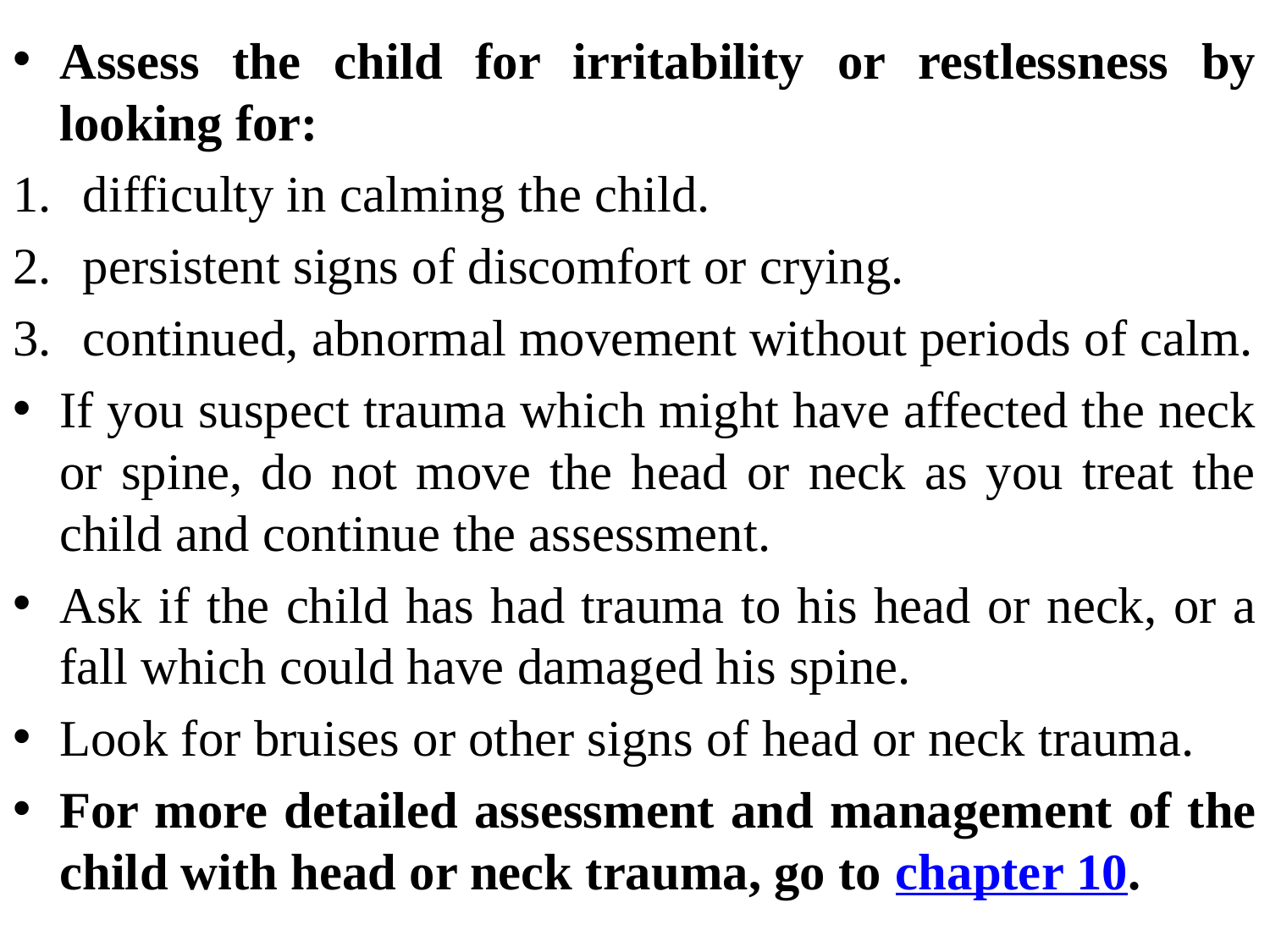

#
Assess the child for irritability or restlessness by looking for:
difficulty in calming the child.
persistent signs of discomfort or crying.
continued, abnormal movement without periods of calm.
If you suspect trauma which might have affected the neck or spine, do not move the head or neck as you treat the child and continue the assessment.
Ask if the child has had trauma to his head or neck, or a fall which could have damaged his spine.
Look for bruises or other signs of head or neck trauma.
For more detailed assessment and management of the child with head or neck trauma, go to chapter 10.